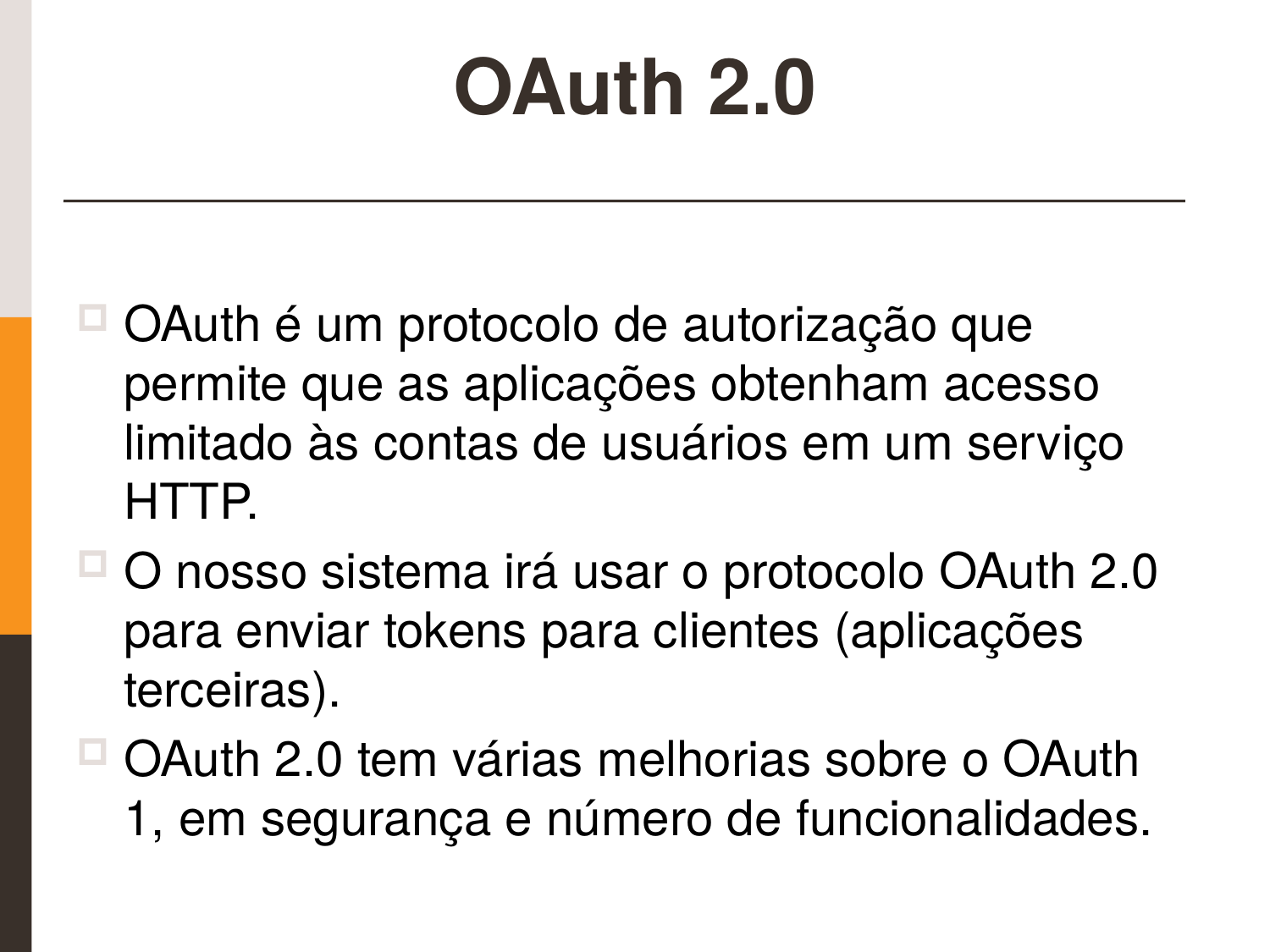

# OAuth 2.0
OAuth é um protocolo de autorização que permite que as aplicações obtenham acesso limitado às contas de usuários em um serviço HTTP.
O nosso sistema irá usar o protocolo OAuth 2.0 para enviar tokens para clientes (aplicações terceiras).
OAuth 2.0 tem várias melhorias sobre o OAuth 1, em segurança e número de funcionalidades.